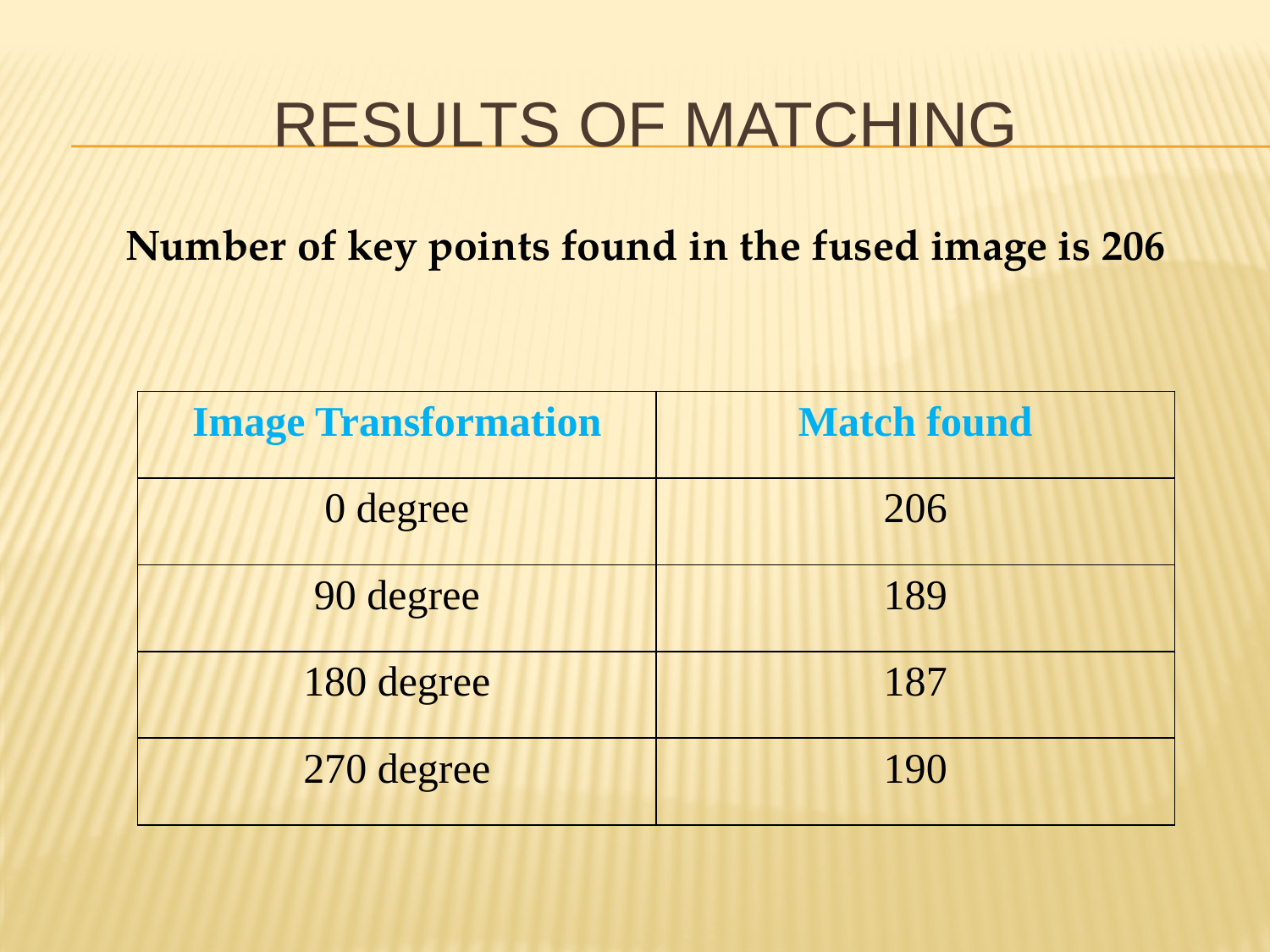

# RESULTS OF MATCHING
Number of key points found in the fused image is 206

| Image Transformation | Match found |
| --- | --- |
| 0 degree | 206 |
| 90 degree | 189 |
| 180 degree | 187 |
| 270 degree | 190 |